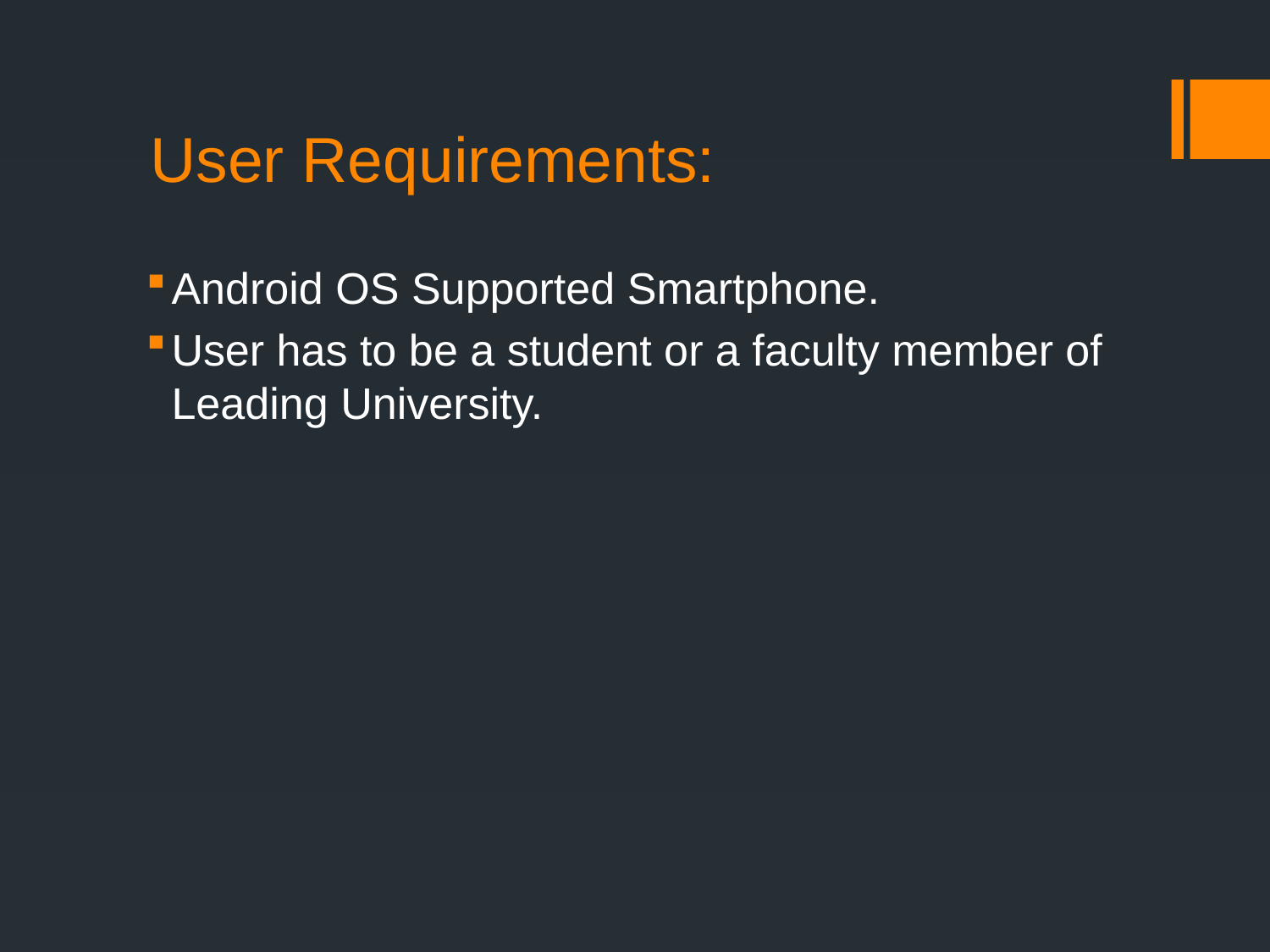

# User Requirements:
Android OS Supported Smartphone.
User has to be a student or a faculty member of Leading University.